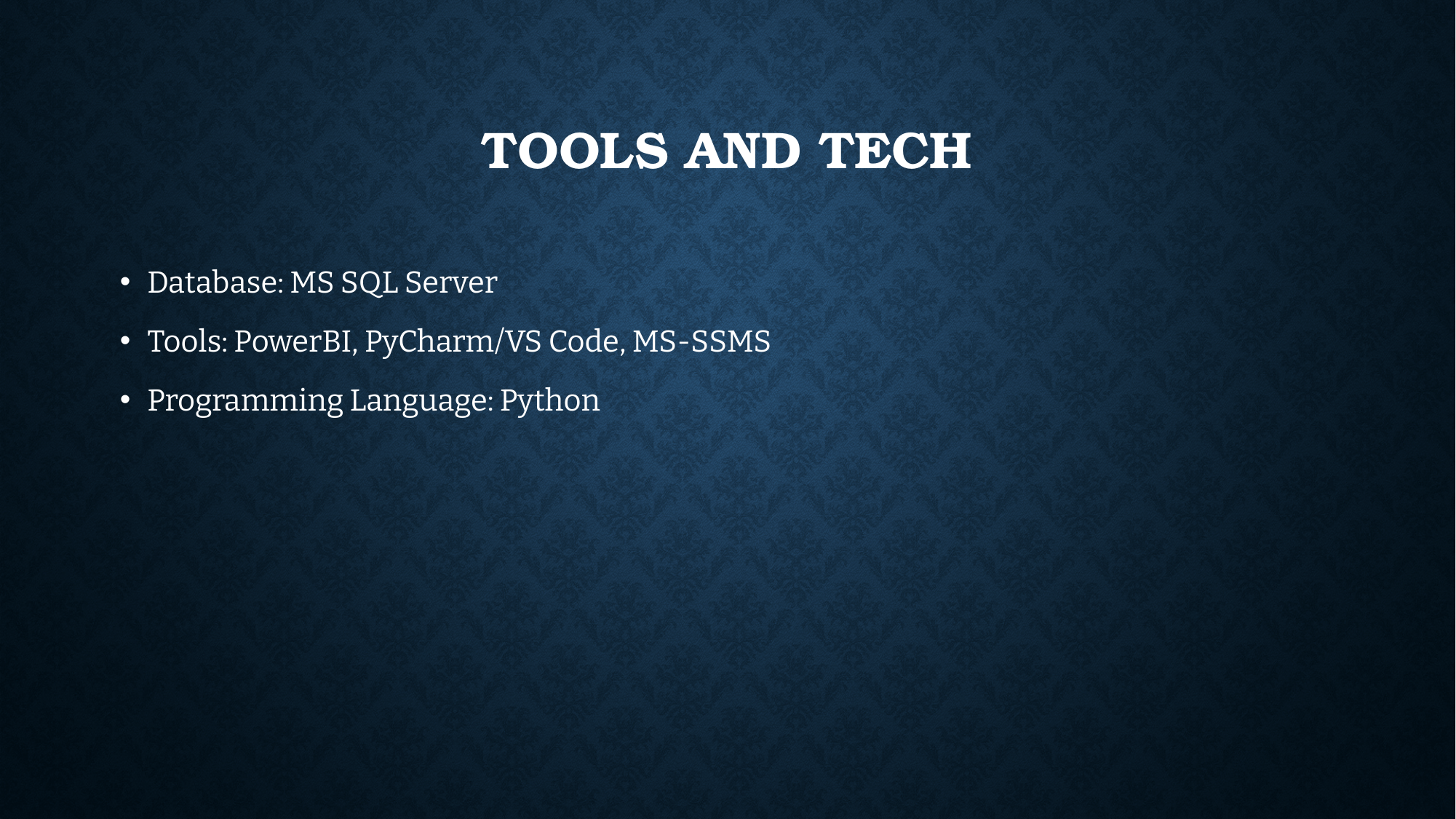

# Tools and tech
Database: MS SQL Server
Tools: PowerBI, PyCharm/VS Code, MS-SSMS
Programming Language: Python